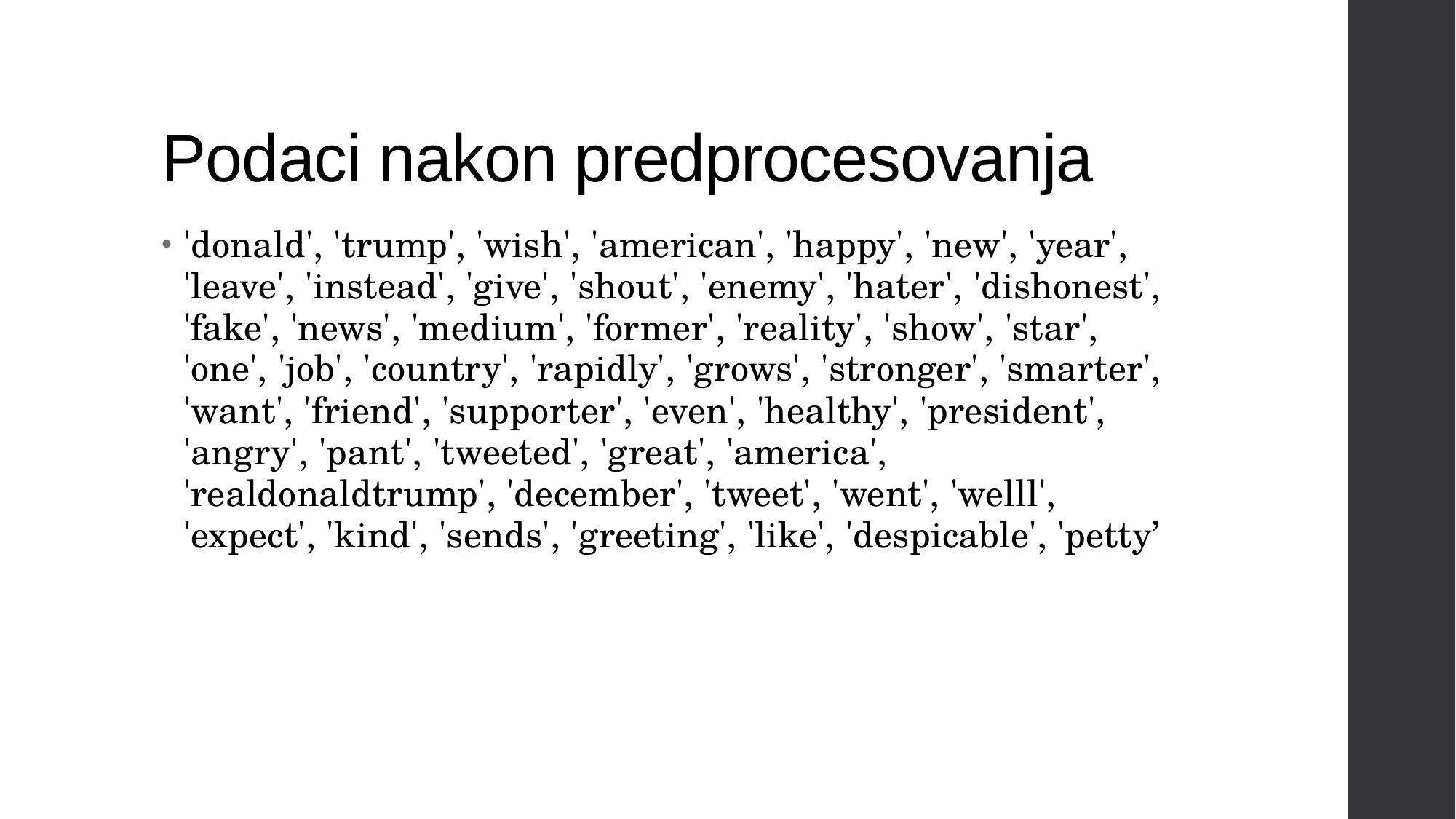

# Podaci nakon predprocesovanja
'donald', 'trump', 'wish', 'american', 'happy', 'new', 'year', 'leave', 'instead', 'give', 'shout', 'enemy', 'hater', 'dishonest', 'fake', 'news', 'medium', 'former', 'reality', 'show', 'star', 'one', 'job', 'country', 'rapidly', 'grows', 'stronger', 'smarter', 'want', 'friend', 'supporter', 'even', 'healthy', 'president', 'angry', 'pant', 'tweeted', 'great', 'america', 'realdonaldtrump', 'december', 'tweet', 'went', 'welll', 'expect', 'kind', 'sends', 'greeting', 'like', 'despicable', 'petty’